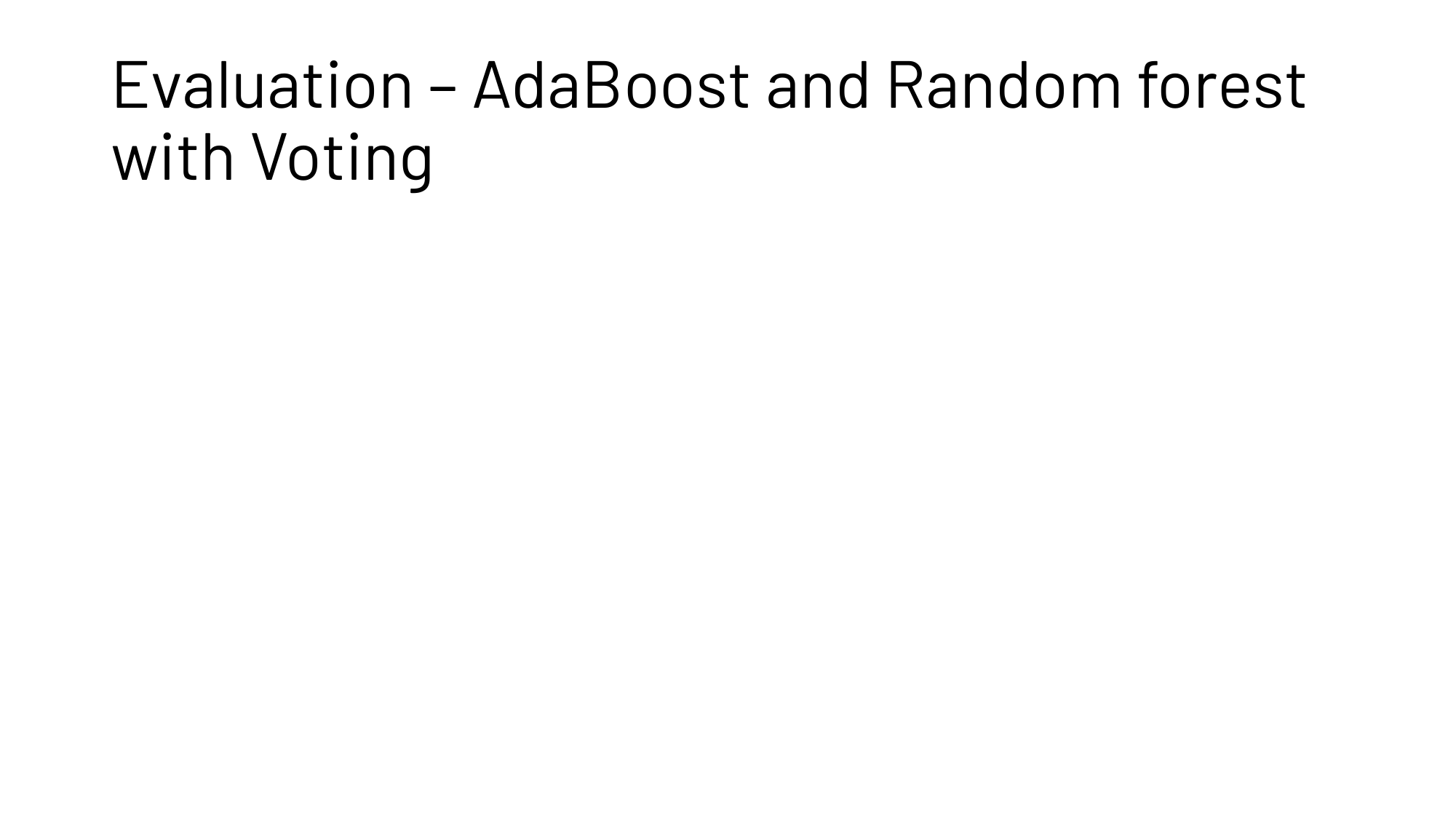

# Evaluation – AdaBoost and Random forest with Voting